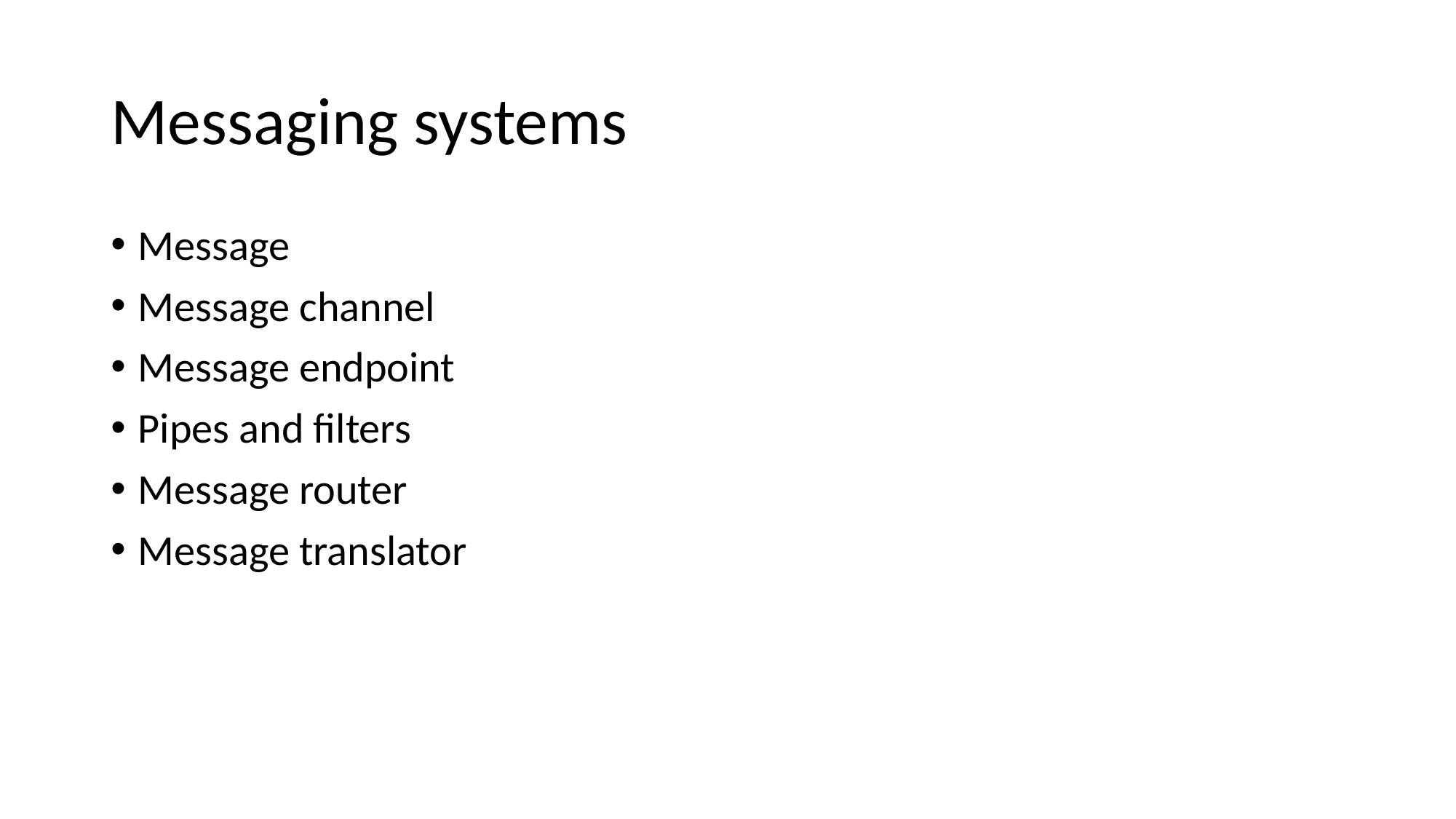

# Messaging systems
Message
Message channel
Message endpoint
Pipes and filters
Message router
Message translator